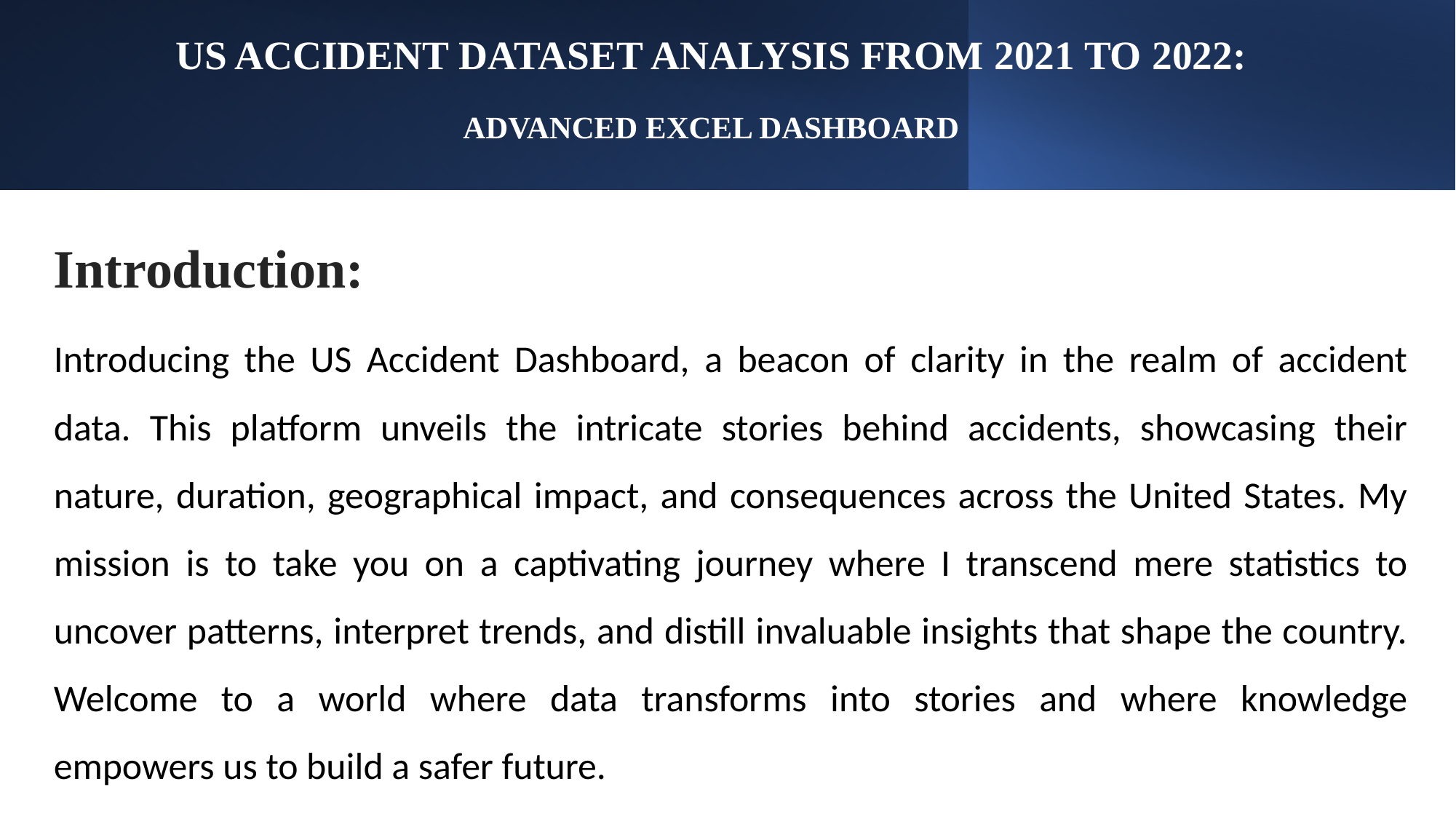

# US ACCIDENT DATASET ANALYSIS FROM 2021 TO 2022: ADVANCED EXCEL DASHBOARD
Introduction:
Introducing the US Accident Dashboard, a beacon of clarity in the realm of accident data. This platform unveils the intricate stories behind accidents, showcasing their nature, duration, geographical impact, and consequences across the United States. My mission is to take you on a captivating journey where I transcend mere statistics to uncover patterns, interpret trends, and distill invaluable insights that shape the country. Welcome to a world where data transforms into stories and where knowledge empowers us to build a safer future.